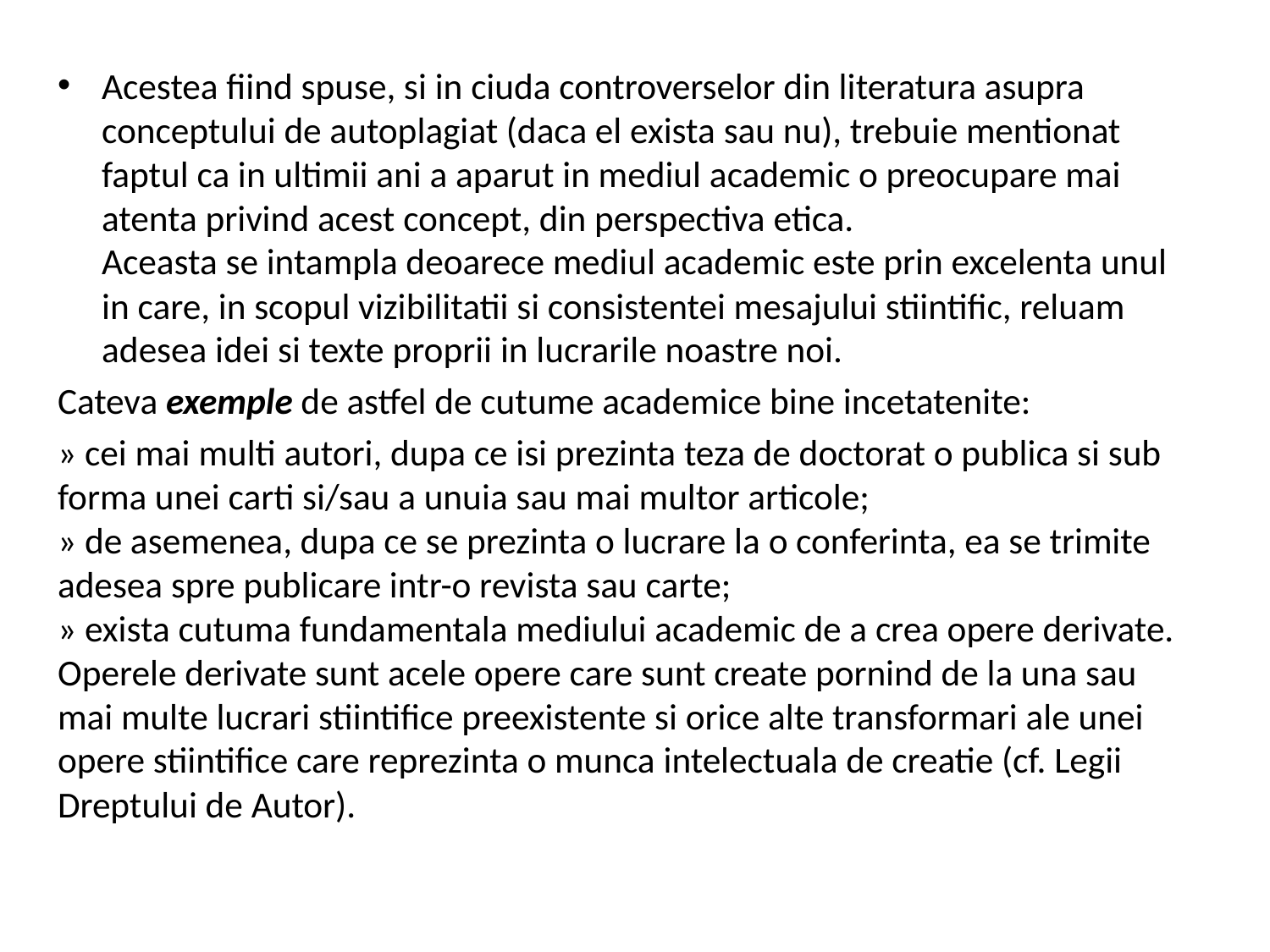

Acestea fiind spuse, si in ciuda controverselor din literatura asupra conceptului de autoplagiat (daca el exista sau nu), trebuie mentionat faptul ca in ultimii ani a aparut in mediul academic o preocupare mai atenta privind acest concept, din perspectiva etica. 
Aceasta se intampla deoarece mediul academic este prin excelenta unul in care, in scopul vizibilitatii si consistentei mesajului stiintific, reluam adesea idei si texte proprii in lucrarile noastre noi.
Cateva exemple de astfel de cutume academice bine incetatenite:
» cei mai multi autori, dupa ce isi prezinta teza de doctorat o publica si sub forma unei carti si/sau a unuia sau mai multor articole; 
» de asemenea, dupa ce se prezinta o lucrare la o conferinta, ea se trimite adesea spre publicare intr-o revista sau carte; 
» exista cutuma fundamentala mediului academic de a crea opere derivate. Operele derivate sunt acele opere care sunt create pornind de la una sau mai multe lucrari stiintifice preexistente si orice alte transformari ale unei opere stiintifice care reprezinta o munca intelectuala de creatie (cf. Legii Dreptului de Autor).